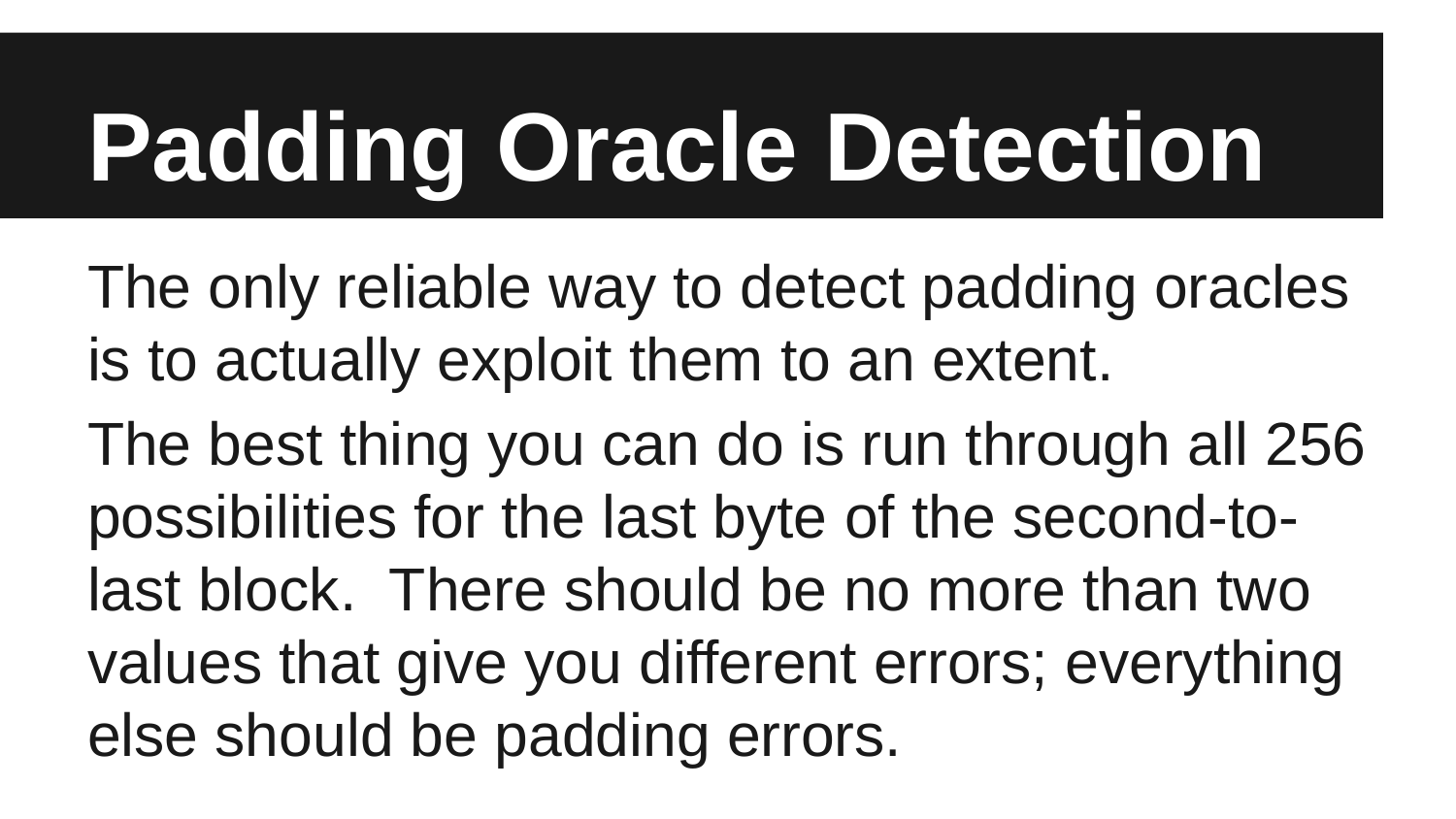

# Padding Oracle Detection
The only reliable way to detect padding oracles is to actually exploit them to an extent.
The best thing you can do is run through all 256 possibilities for the last byte of the second-to-last block.  There should be no more than two values that give you different errors; everything else should be padding errors.